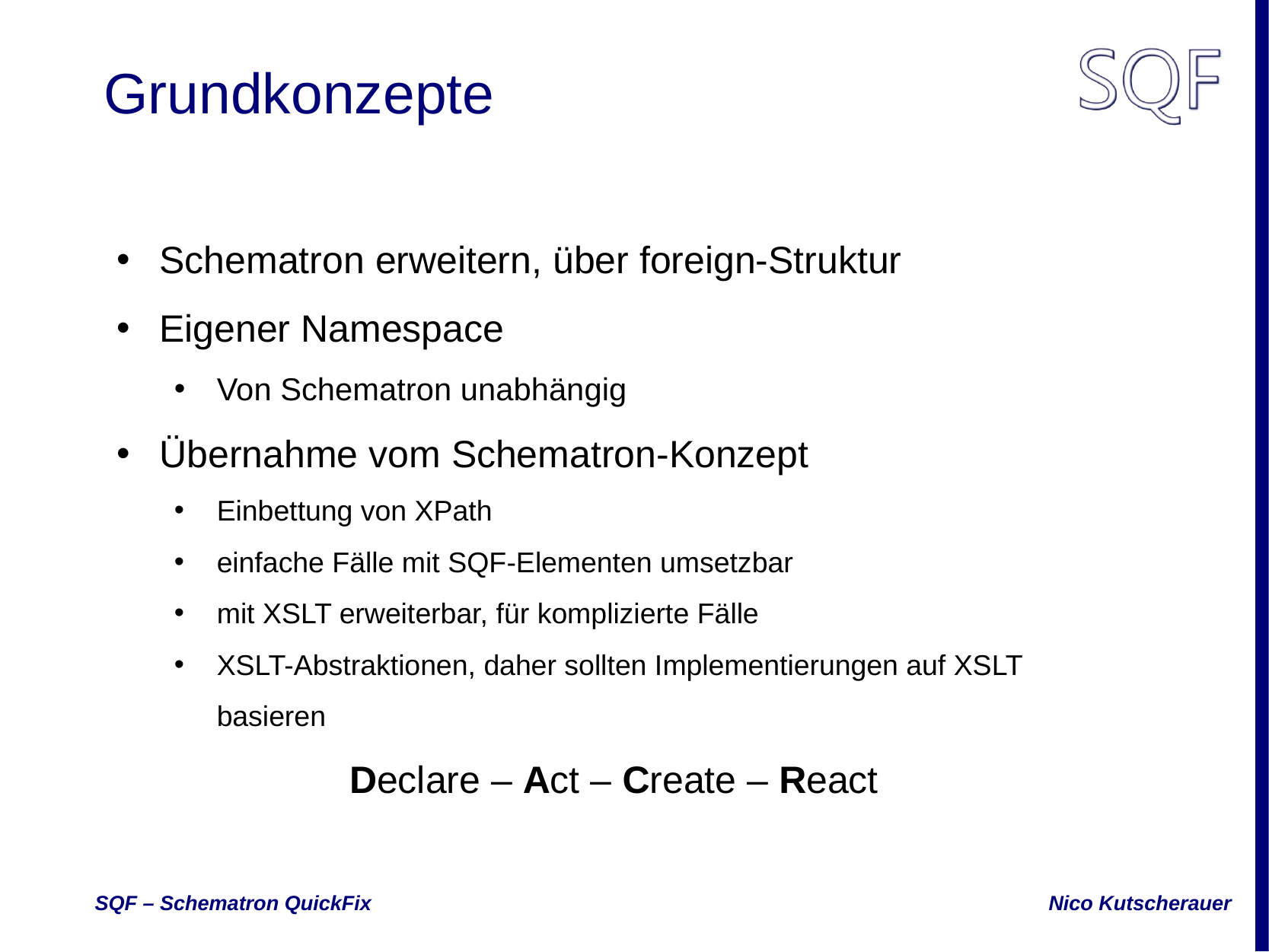

# Grundkonzepte
Schematron erweitern, über foreign-Struktur
Eigener Namespace
Von Schematron unabhängig
Übernahme vom Schematron-Konzept
Einbettung von XPath
einfache Fälle mit SQF-Elementen umsetzbar
mit XSLT erweiterbar, für komplizierte Fälle
XSLT-Abstraktionen, daher sollten Implementierungen auf XSLT basieren
Declare – Act – Create – React